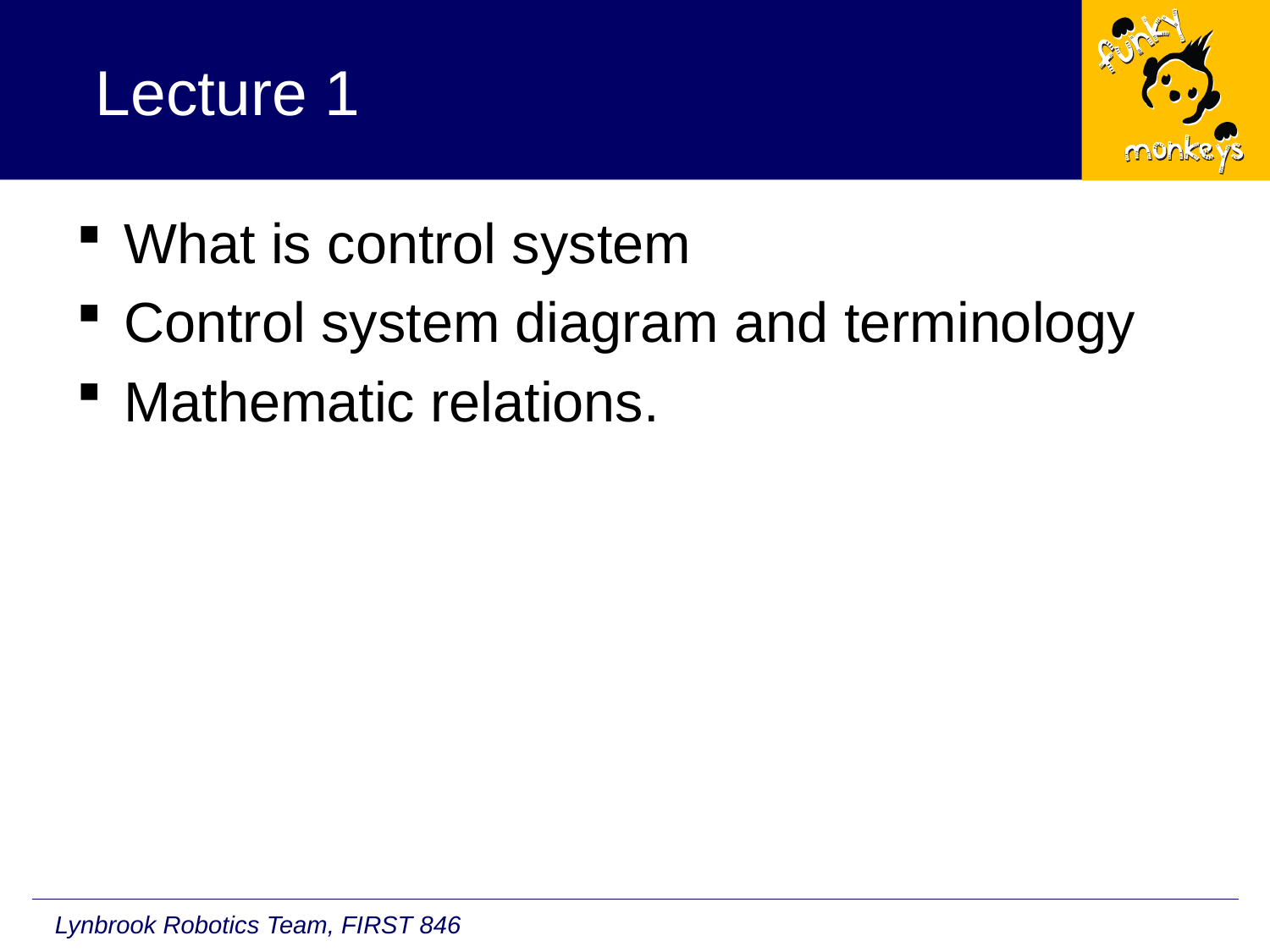

# Lecture 1
What is control system
Control system diagram and terminology
Mathematic relations.